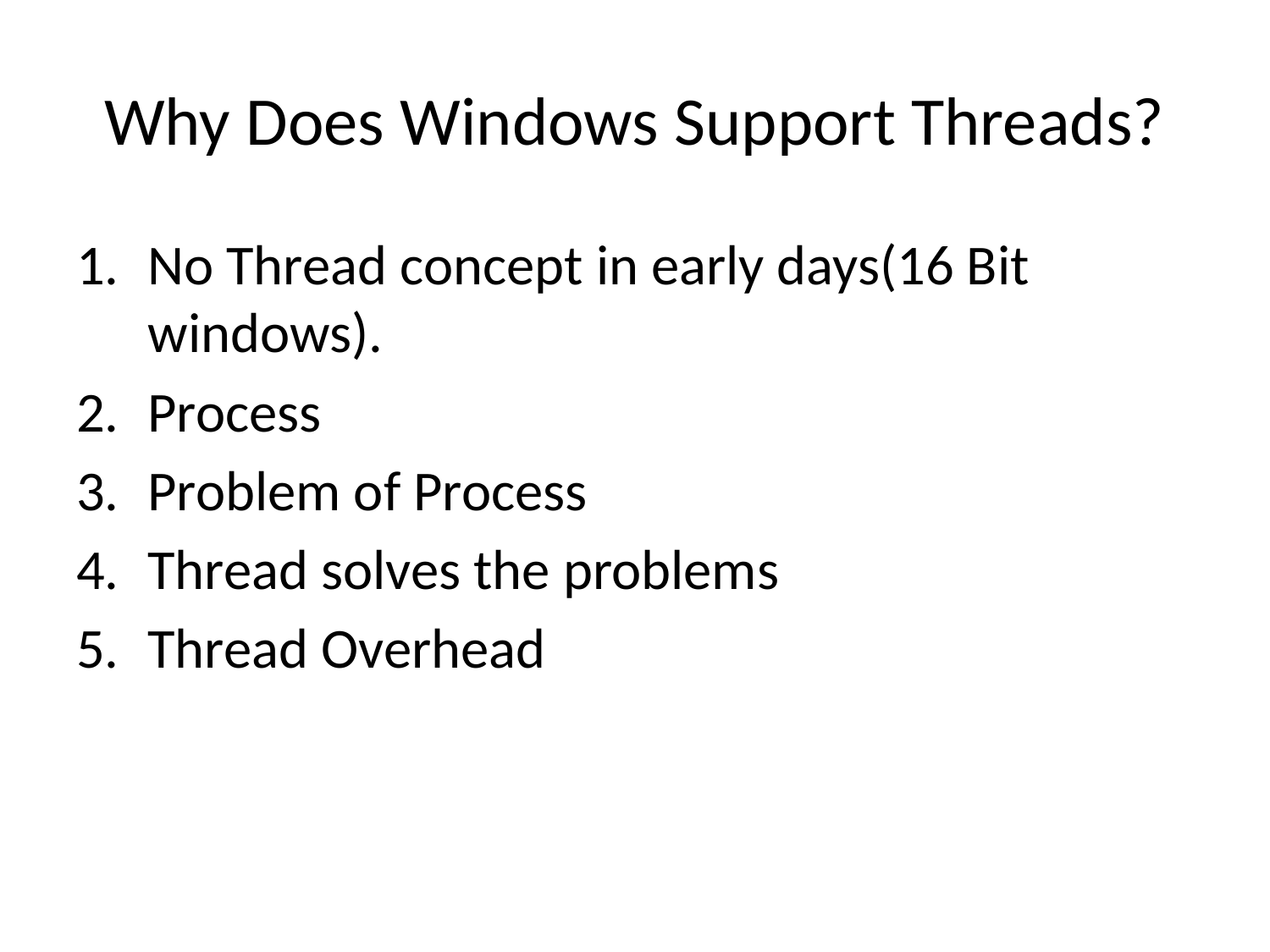

# Why Does Windows Support Threads?
No Thread concept in early days(16 Bit windows).
Process
Problem of Process
Thread solves the problems
Thread Overhead